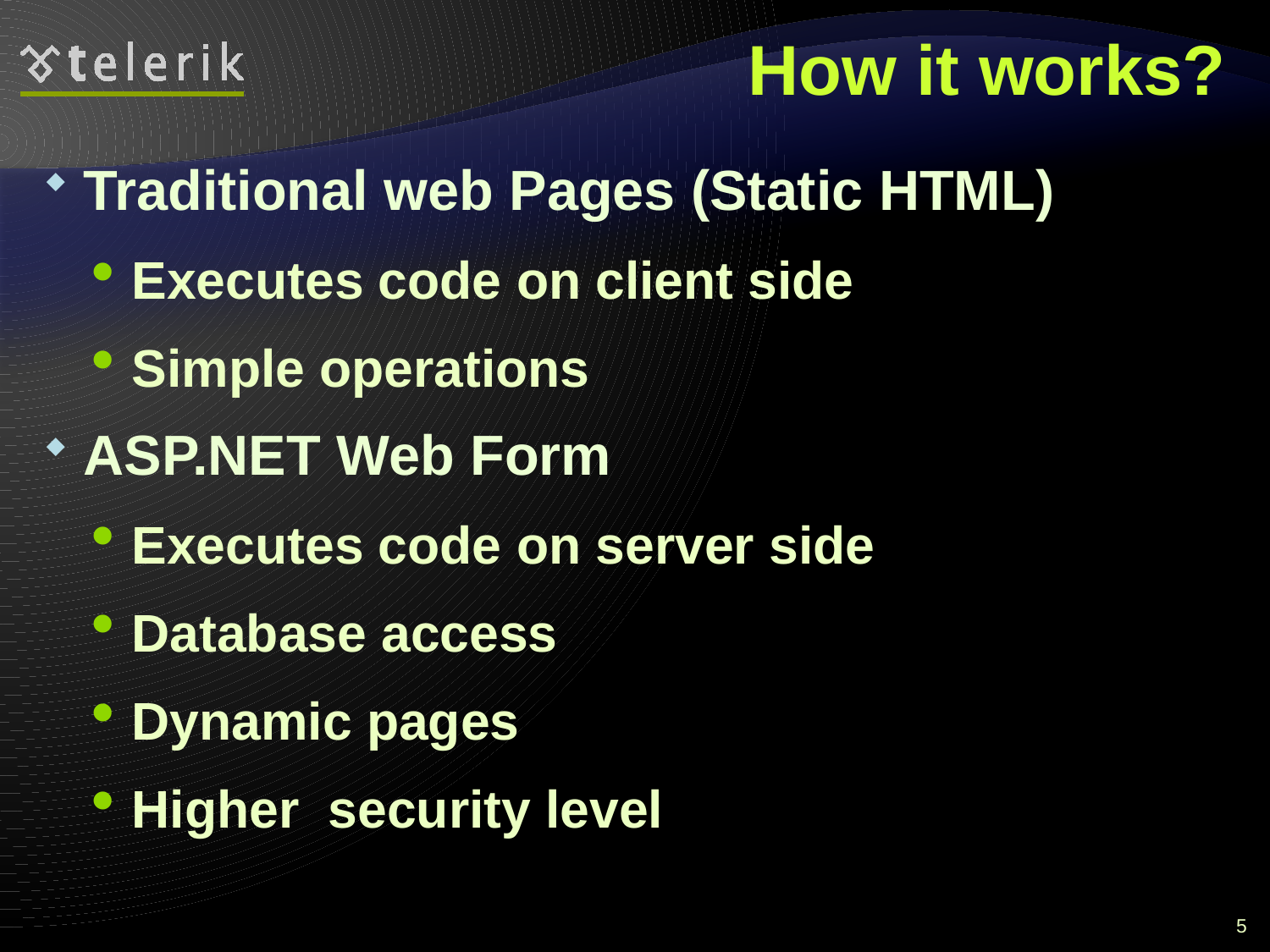

# How it works?
Traditional web Pages (Static HTML)
Executes code on client side
Simple operations
ASP.NET Web Form
Executes code on server side
Database access
Dynamic pages
Higher  security level

5